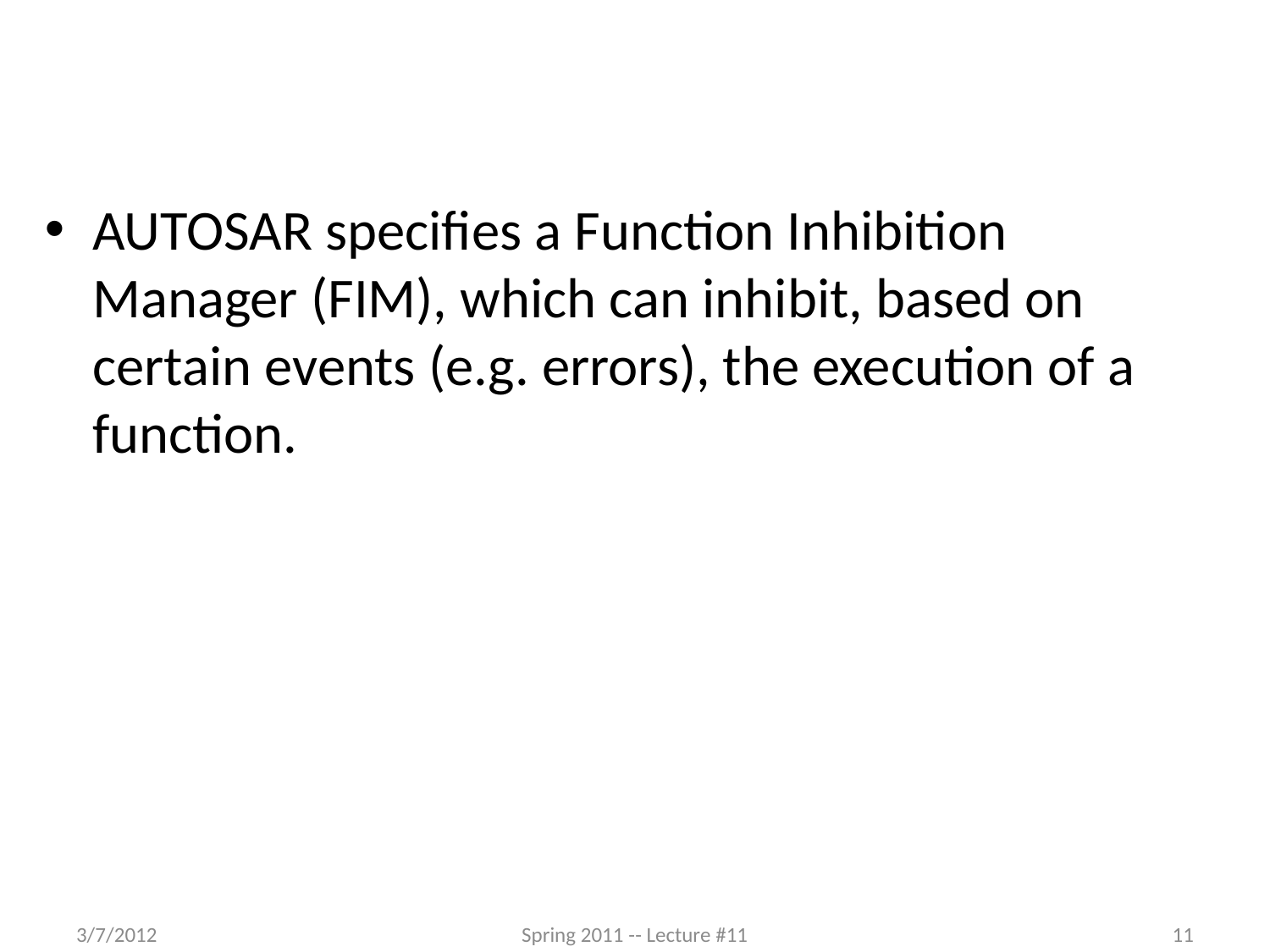

#
AUTOSAR specifies a Function Inhibition Manager (FIM), which can inhibit, based on certain events (e.g. errors), the execution of a function.
3/7/2012
Spring 2011 -- Lecture #11
11